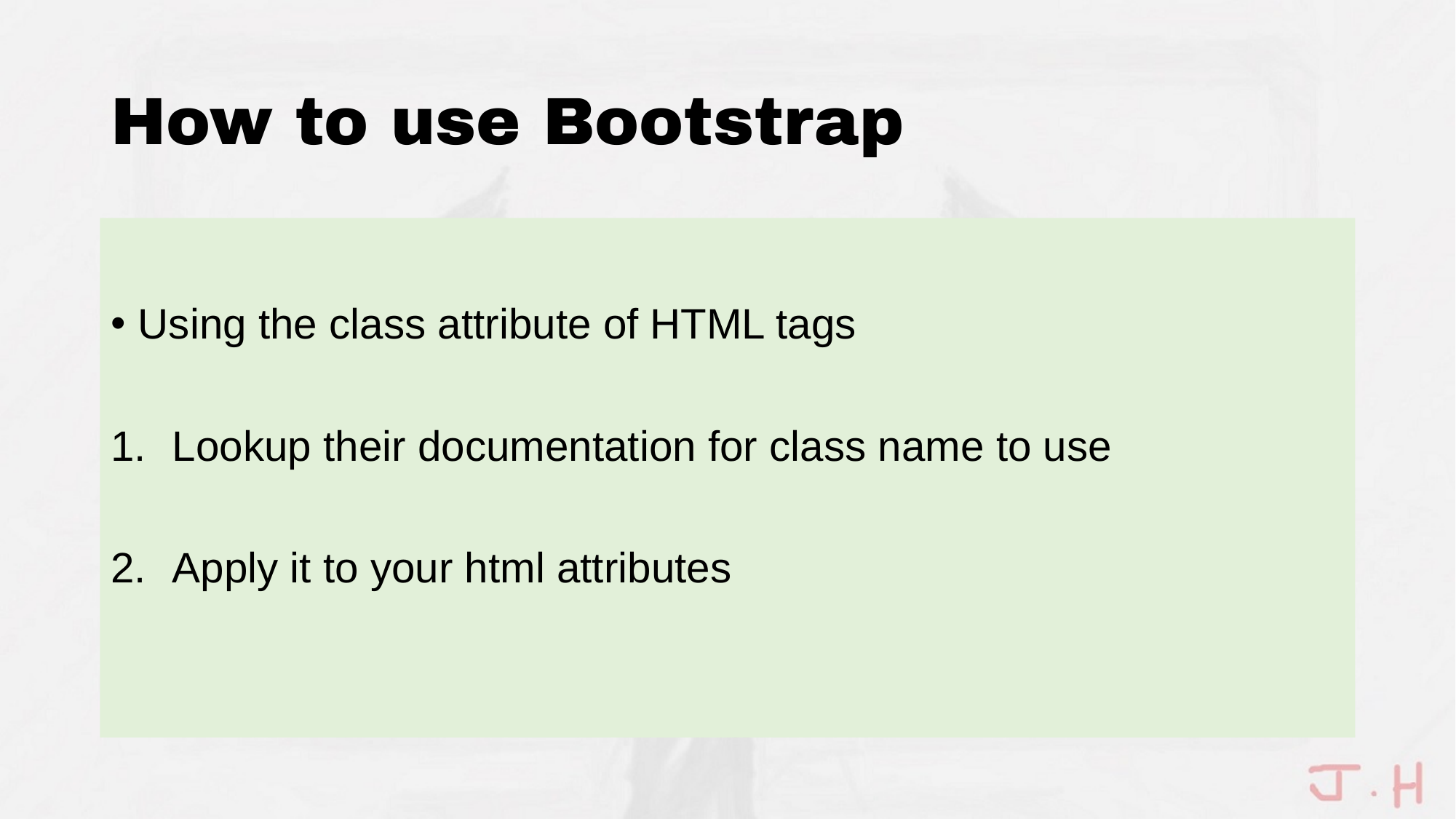

# How to use Bootstrap
Using the class attribute of HTML tags

Lookup their documentation for class name to use

Apply it to your html attributes